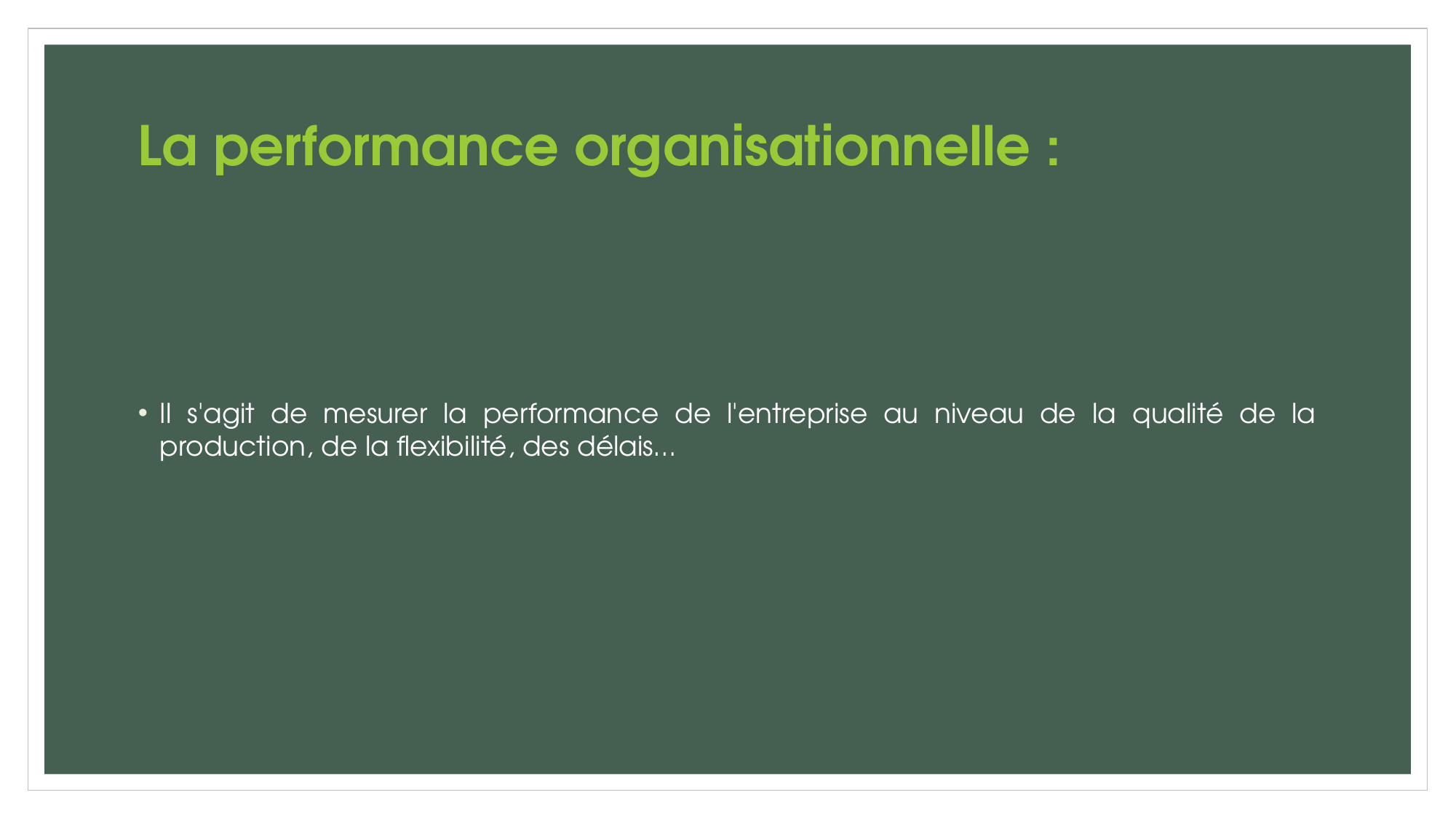

La performance organisationnelle :

Il s'agit de mesurer la performance de l'entreprise au niveau de la qualité de la production, de la flexibilité, des délais…